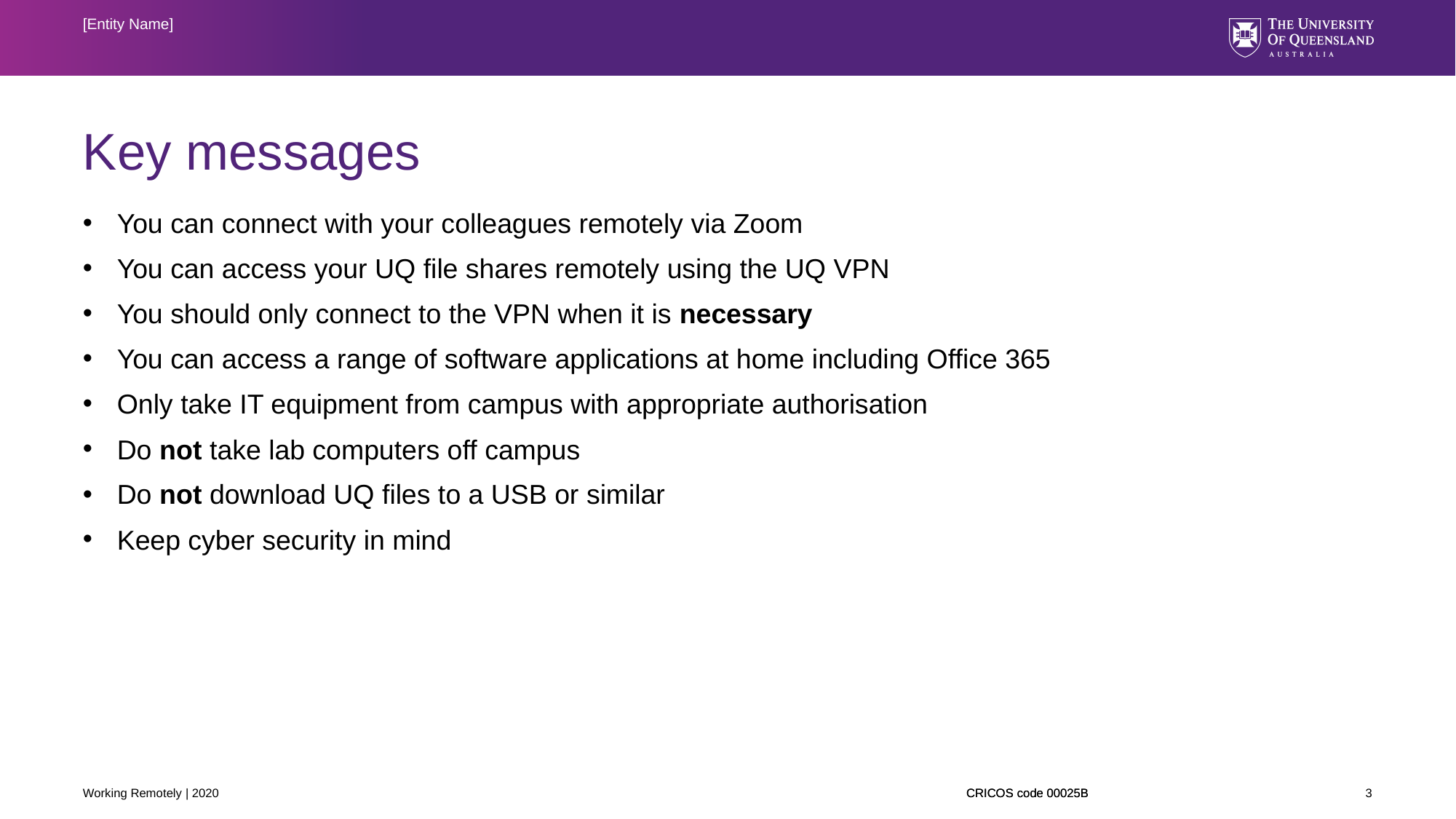

[Entity Name]
# Key messages
You can connect with your colleagues remotely via Zoom
You can access your UQ file shares remotely using the UQ VPN
You should only connect to the VPN when it is necessary
You can access a range of software applications at home including Office 365
Only take IT equipment from campus with appropriate authorisation
Do not take lab computers off campus
Do not download UQ files to a USB or similar
Keep cyber security in mind
Working Remotely | 2020
3